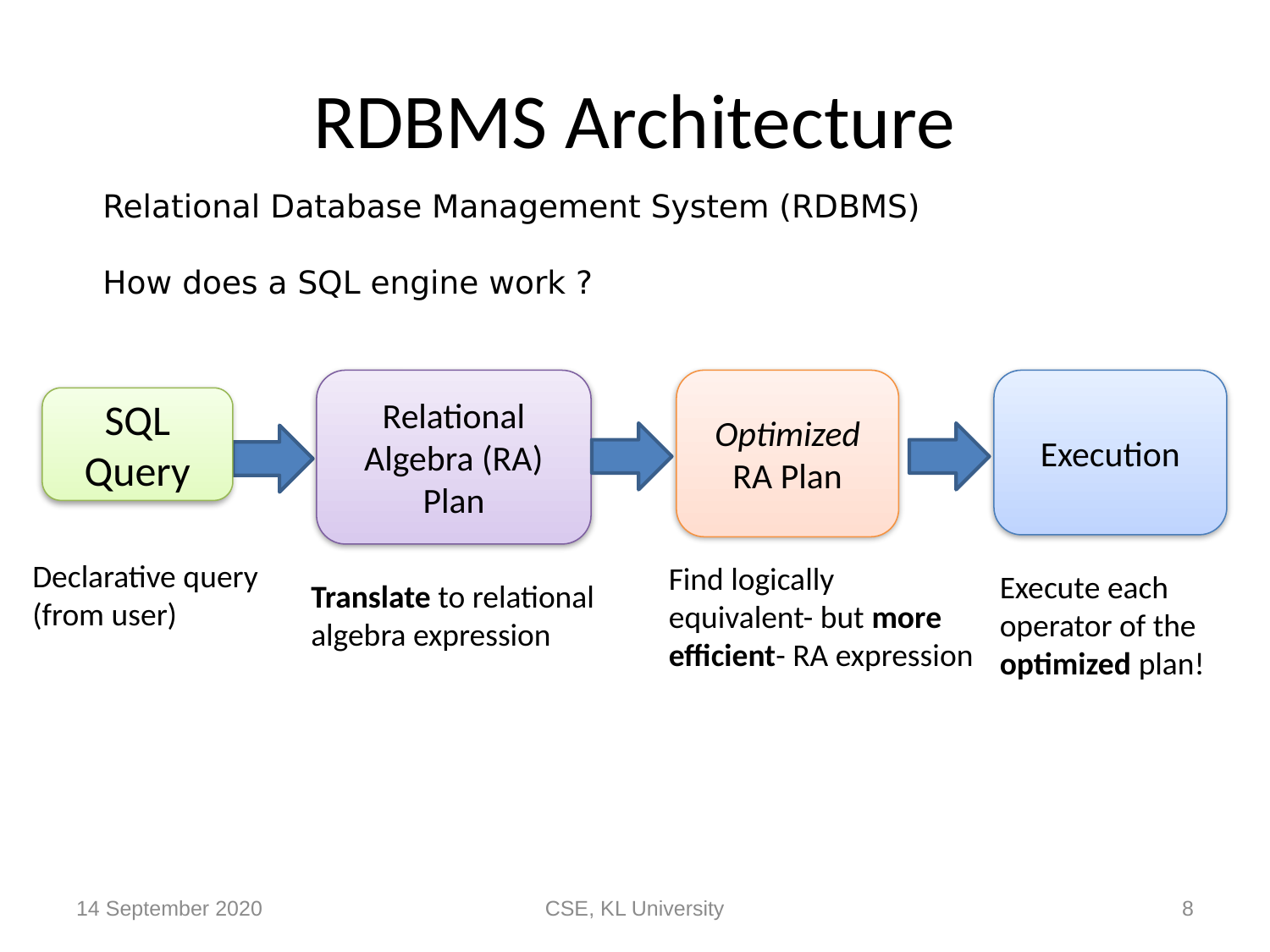

# RDBMS Architecture
Relational Database Management System (RDBMS)

How does a SQL engine work ?
Relational Algebra (RA) Plan
Optimized RA Plan
Execution
SQL Query

Declarative query (from user)
Find logically equivalent- but more efficient- RA expression
Execute each operator of the optimized plan!
Translate to relational algebra expression
14 September 2020
CSE, KL University
8